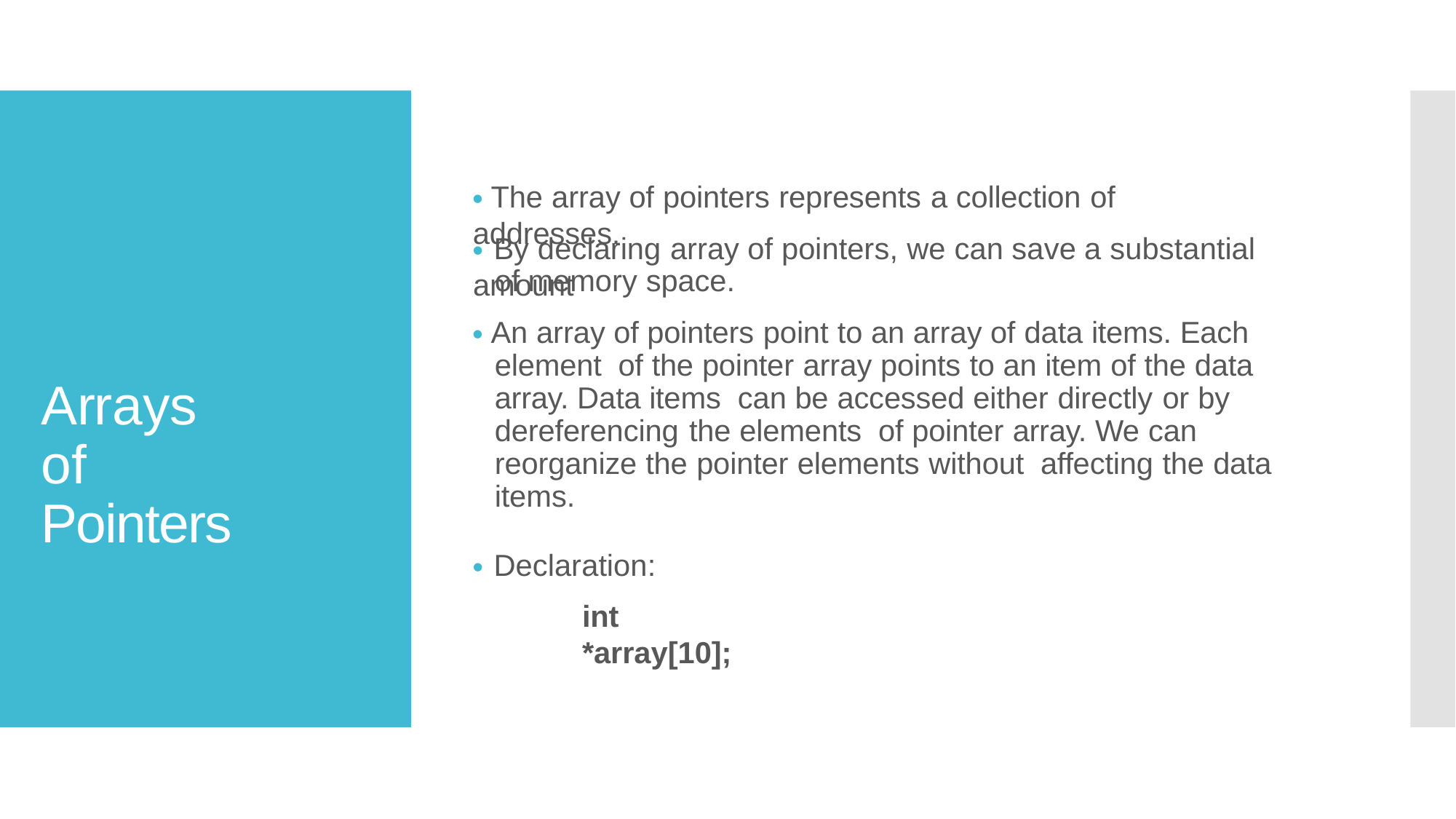

🞄 The array of pointers represents a collection of addresses.
# 🞄 By declaring array of pointers, we can save a substantial amount
of memory space.
🞄 An array of pointers point to an array of data items. Each element  of the pointer array points to an item of the data array. Data items  can be accessed either directly or by dereferencing the elements  of pointer array. We can reorganize the pointer elements without  affecting the data items.
Arrays of  Pointers
🞄 Declaration:
int *array[10];